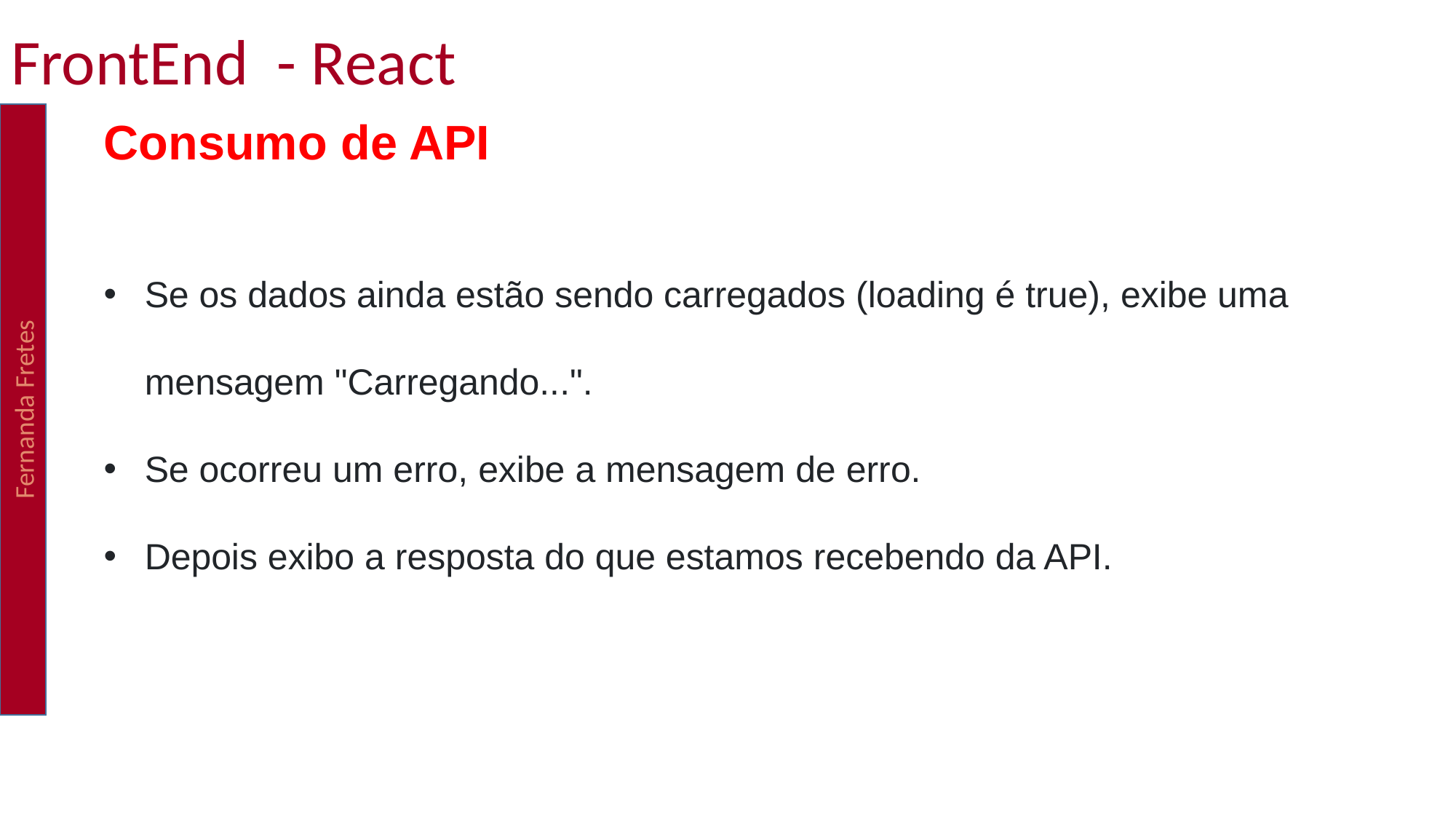

FrontEnd  - React
Fernanda Fretes
Consumo de API

Se os dados ainda estão sendo carregados (loading é true), exibe uma mensagem "Carregando...".
Se ocorreu um erro, exibe a mensagem de erro.
Depois exibo a resposta do que estamos recebendo da API.